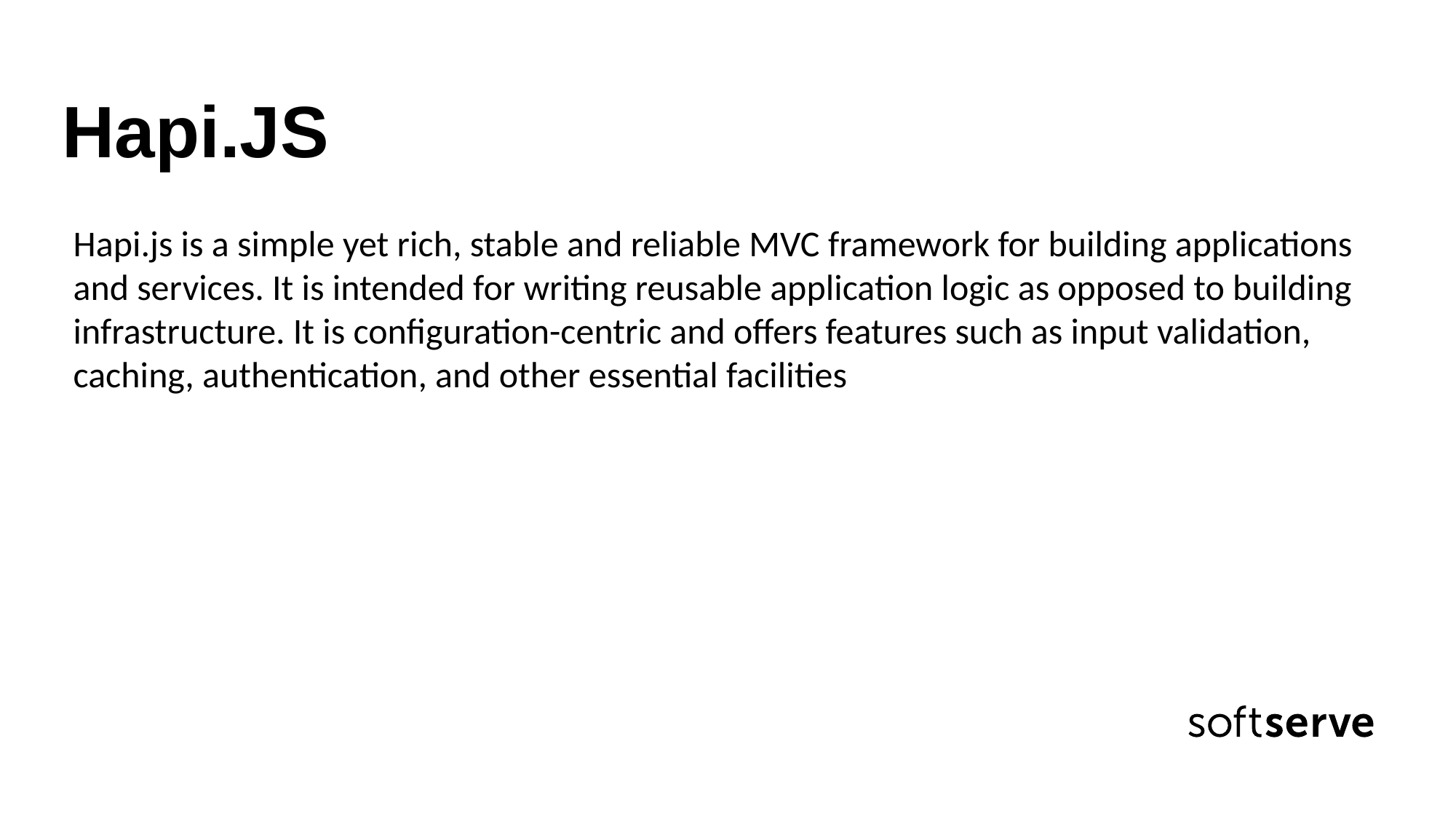

Hapi.JS
Hapi.js is a simple yet rich, stable and reliable MVC framework for building applications and services. It is intended for writing reusable application logic as opposed to building infrastructure. It is configuration-centric and offers features such as input validation, caching, authentication, and other essential facilities